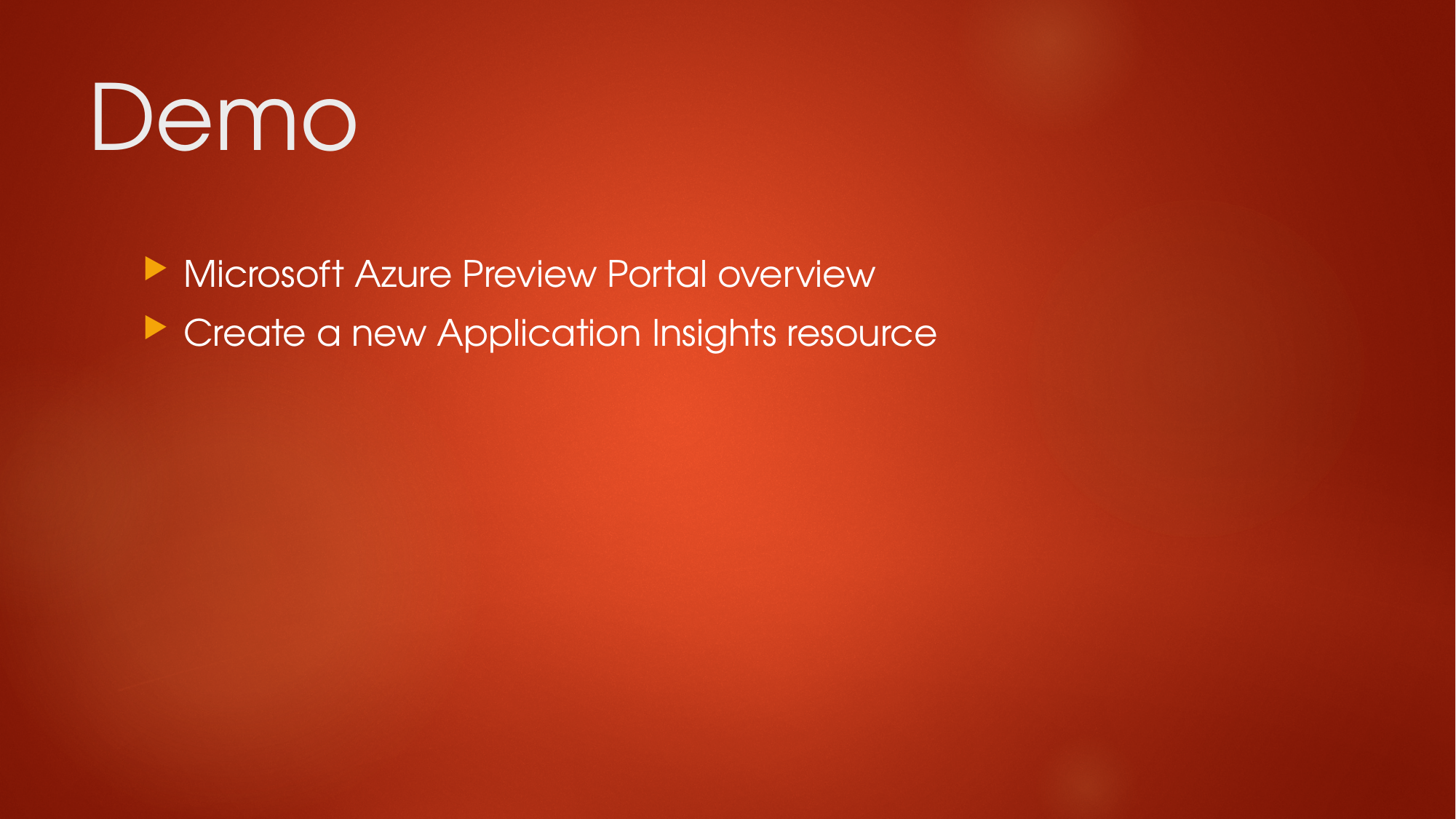

# Demo
Microsoft Azure Preview Portal overview
Create a new Application Insights resource